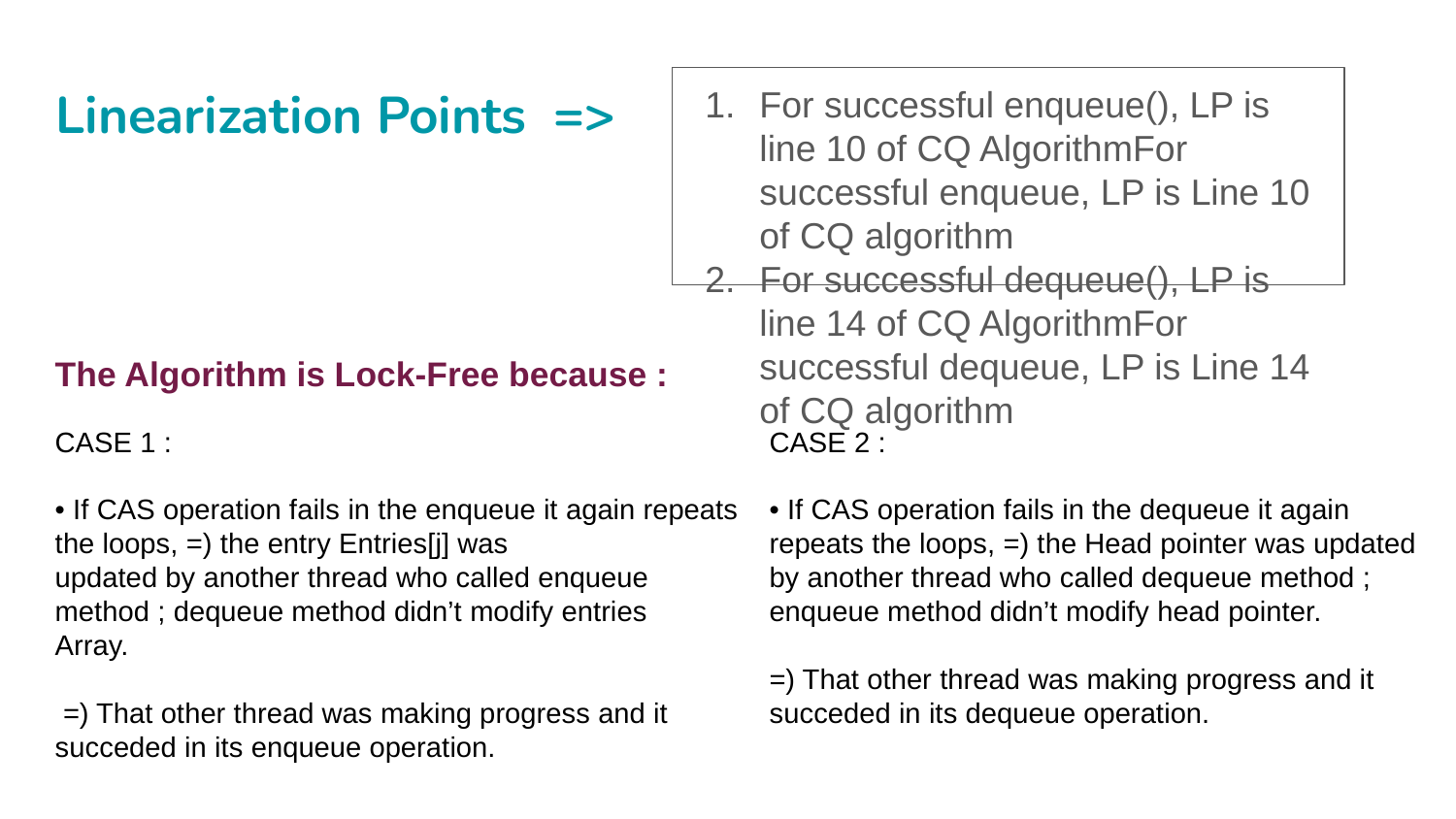

# Linearization Points  =>
For successful enqueue(), LP is line 10 of CQ AlgorithmFor successful enqueue, LP is Line 10 of CQ algorithm
For successful dequeue(), LP is line 14 of CQ AlgorithmFor successful dequeue, LP is Line 14 of CQ algorithm
The Algorithm is Lock-Free because :
CASE 1 :

• If CAS operation fails in the enqueue it again repeats the loops, =) the entry Entries[j] was
updated by another thread who called enqueue method ; dequeue method didn’t modify entries
Array.

 =) That other thread was making progress and it succeded in its enqueue operation.

CASE 2 :

• If CAS operation fails in the dequeue it again repeats the loops, =) the Head pointer was updated
by another thread who called dequeue method ; enqueue method didn’t modify head pointer.

=) That other thread was making progress and it succeded in its dequeue operation.